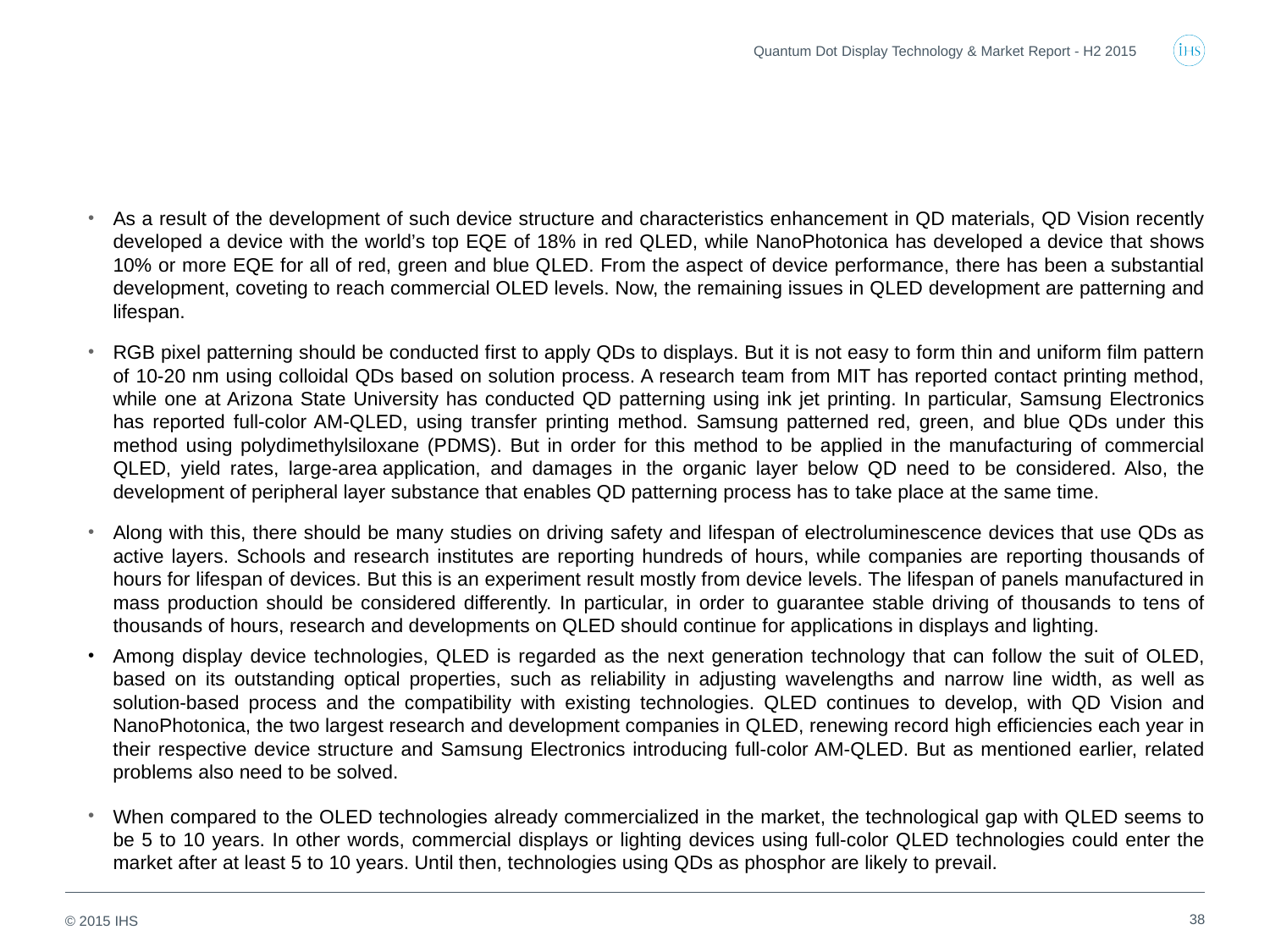

Quantum Dot Display Technology & Market Report - H2 2015
As a result of the development of such device structure and characteristics enhancement in QD materials, QD Vision recently developed a device with the world’s top EQE of 18% in red QLED, while NanoPhotonica has developed a device that shows 10% or more EQE for all of red, green and blue QLED. From the aspect of device performance, there has been a substantial development, coveting to reach commercial OLED levels. Now, the remaining issues in QLED development are patterning and lifespan.
RGB pixel patterning should be conducted first to apply QDs to displays. But it is not easy to form thin and uniform film pattern of 10-20 nm using colloidal QDs based on solution process. A research team from MIT has reported contact printing method, while one at Arizona State University has conducted QD patterning using ink jet printing. In particular, Samsung Electronics has reported full-color AM-QLED, using transfer printing method. Samsung patterned red, green, and blue QDs under this method using polydimethylsiloxane (PDMS). But in order for this method to be applied in the manufacturing of commercial QLED, yield rates, large-area application, and damages in the organic layer below QD need to be considered. Also, the development of peripheral layer substance that enables QD patterning process has to take place at the same time.
Along with this, there should be many studies on driving safety and lifespan of electroluminescence devices that use QDs as active layers. Schools and research institutes are reporting hundreds of hours, while companies are reporting thousands of hours for lifespan of devices. But this is an experiment result mostly from device levels. The lifespan of panels manufactured in mass production should be considered differently. In particular, in order to guarantee stable driving of thousands to tens of thousands of hours, research and developments on QLED should continue for applications in displays and lighting.
Among display device technologies, QLED is regarded as the next generation technology that can follow the suit of OLED, based on its outstanding optical properties, such as reliability in adjusting wavelengths and narrow line width, as well as solution-based process and the compatibility with existing technologies. QLED continues to develop, with QD Vision and NanoPhotonica, the two largest research and development companies in QLED, renewing record high efficiencies each year in their respective device structure and Samsung Electronics introducing full-color AM-QLED. But as mentioned earlier, related problems also need to be solved.
When compared to the OLED technologies already commercialized in the market, the technological gap with QLED seems to be 5 to 10 years. In other words, commercial displays or lighting devices using full-color QLED technologies could enter the market after at least 5 to 10 years. Until then, technologies using QDs as phosphor are likely to prevail.

38